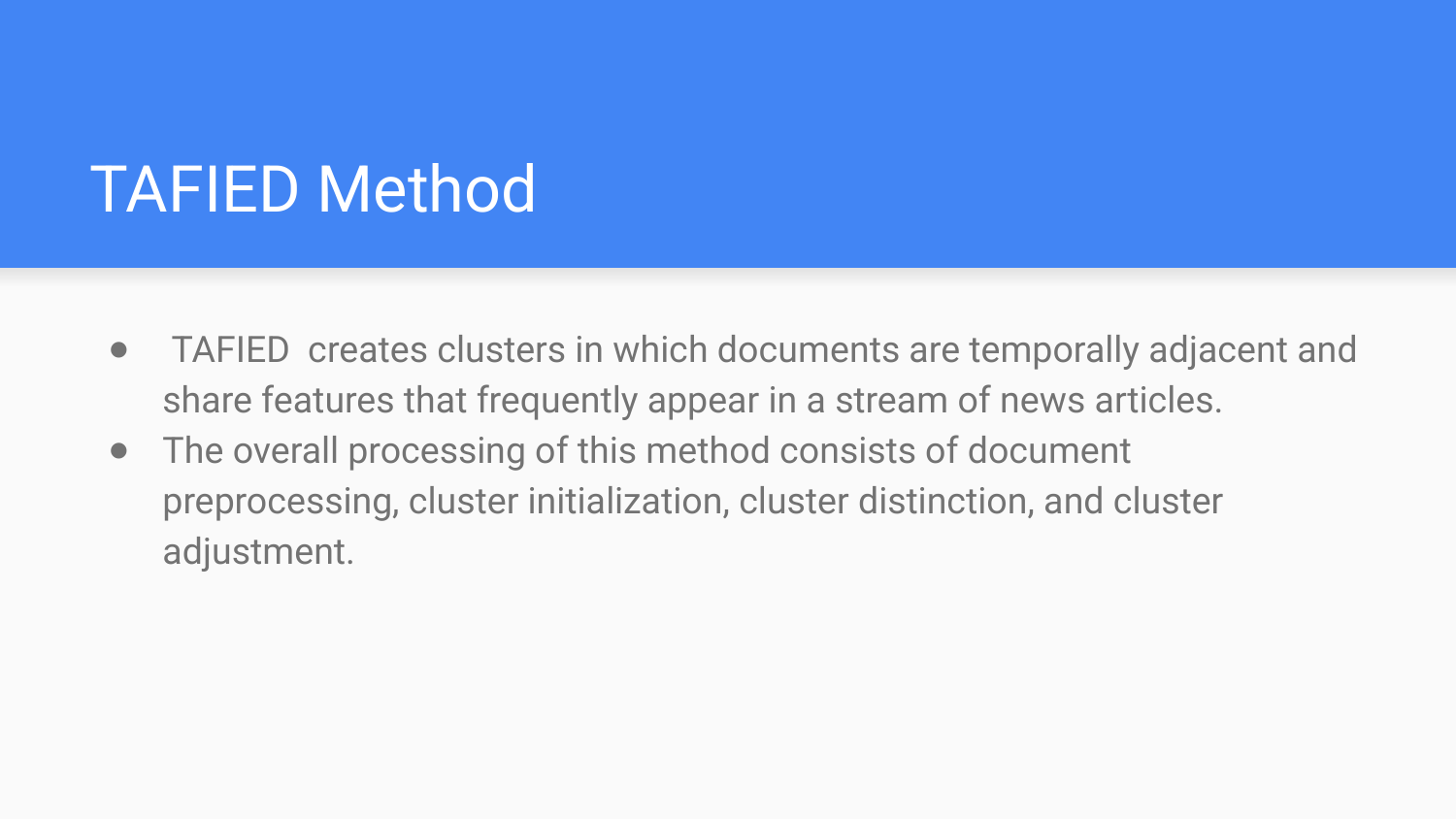

# TAFIED Method
 TAFIED  creates clusters in which documents are temporally adjacent and share features that frequently appear in a stream of news articles.
The overall processing of this method consists of document preprocessing, cluster initialization, cluster distinction, and cluster adjustment.